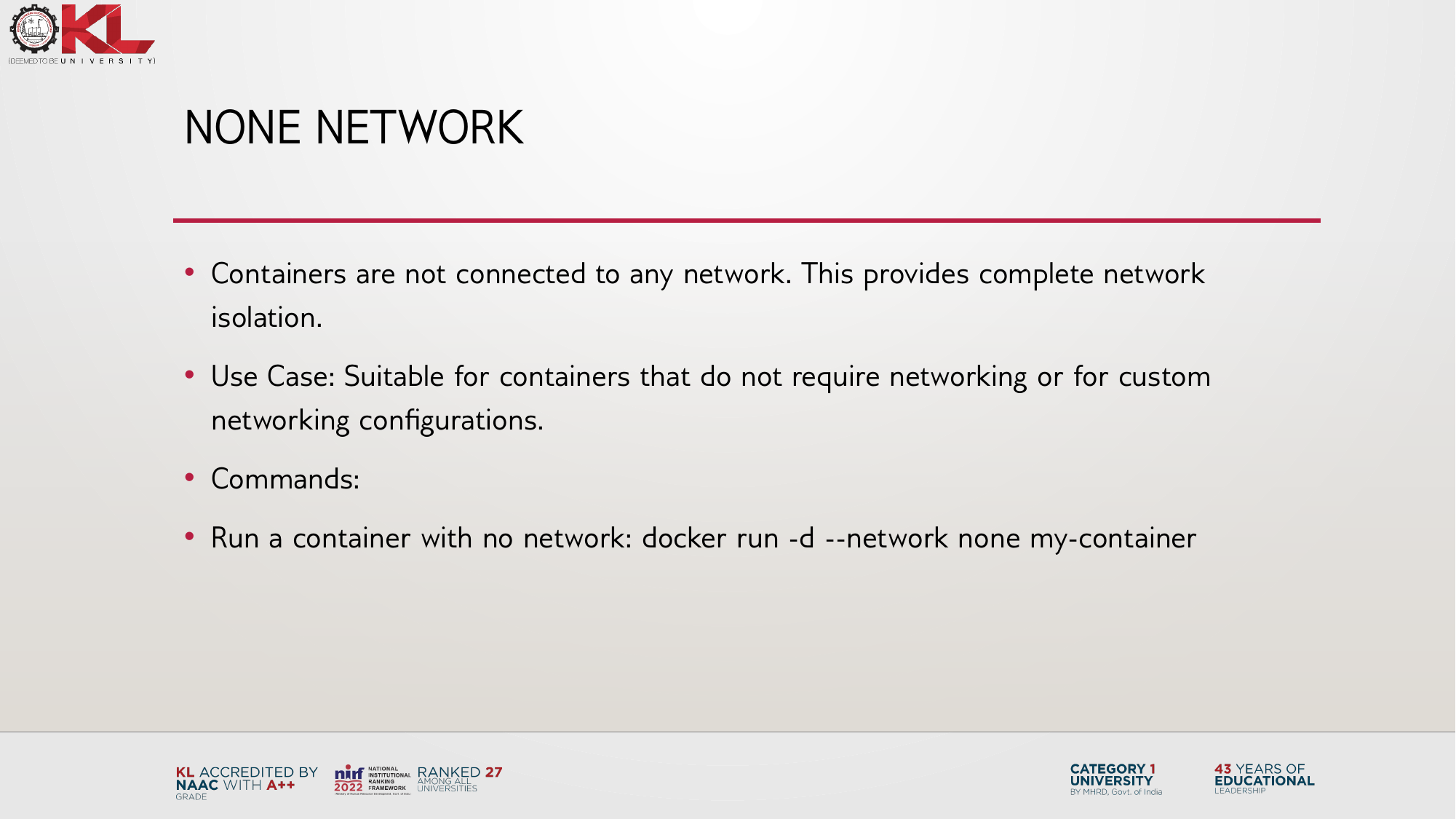

# None Network
Containers are not connected to any network. This provides complete network isolation.
Use Case: Suitable for containers that do not require networking or for custom networking configurations.
Commands:
Run a container with no network: docker run -d --network none my-container